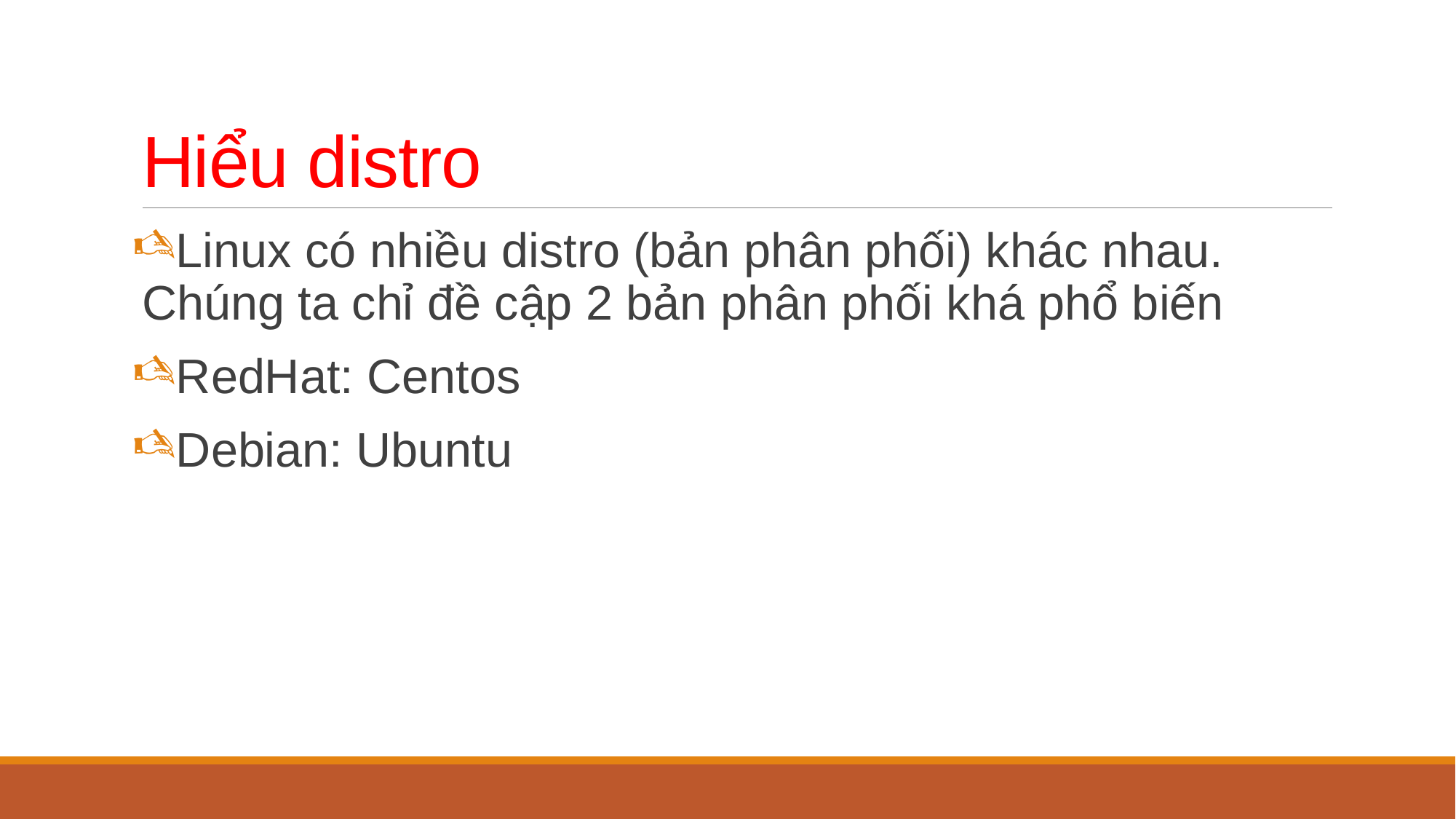

# Hiểu distro
Linux có nhiều distro (bản phân phối) khác nhau. Chúng ta chỉ đề cập 2 bản phân phối khá phổ biến
RedHat: Centos
Debian: Ubuntu